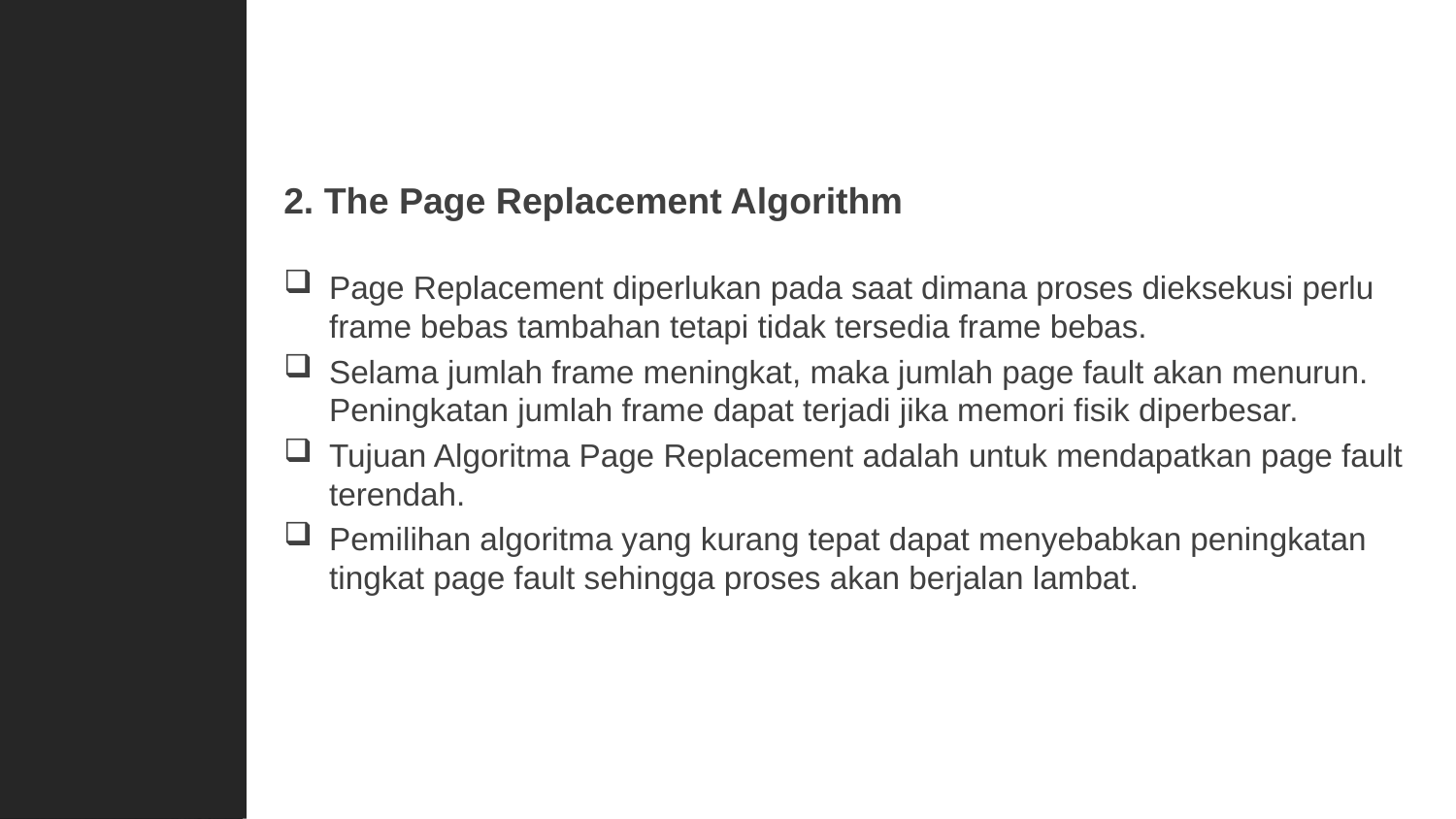

2. The Page Replacement Algorithm

Page Replacement diperlukan pada saat dimana proses dieksekusi perlu frame bebas tambahan tetapi tidak tersedia frame bebas.
Selama jumlah frame meningkat, maka jumlah page fault akan menurun. Peningkatan jumlah frame dapat terjadi jika memori fisik diperbesar.
Tujuan Algoritma Page Replacement adalah untuk mendapatkan page fault terendah.
Pemilihan algoritma yang kurang tepat dapat menyebabkan peningkatan tingkat page fault sehingga proses akan berjalan lambat.